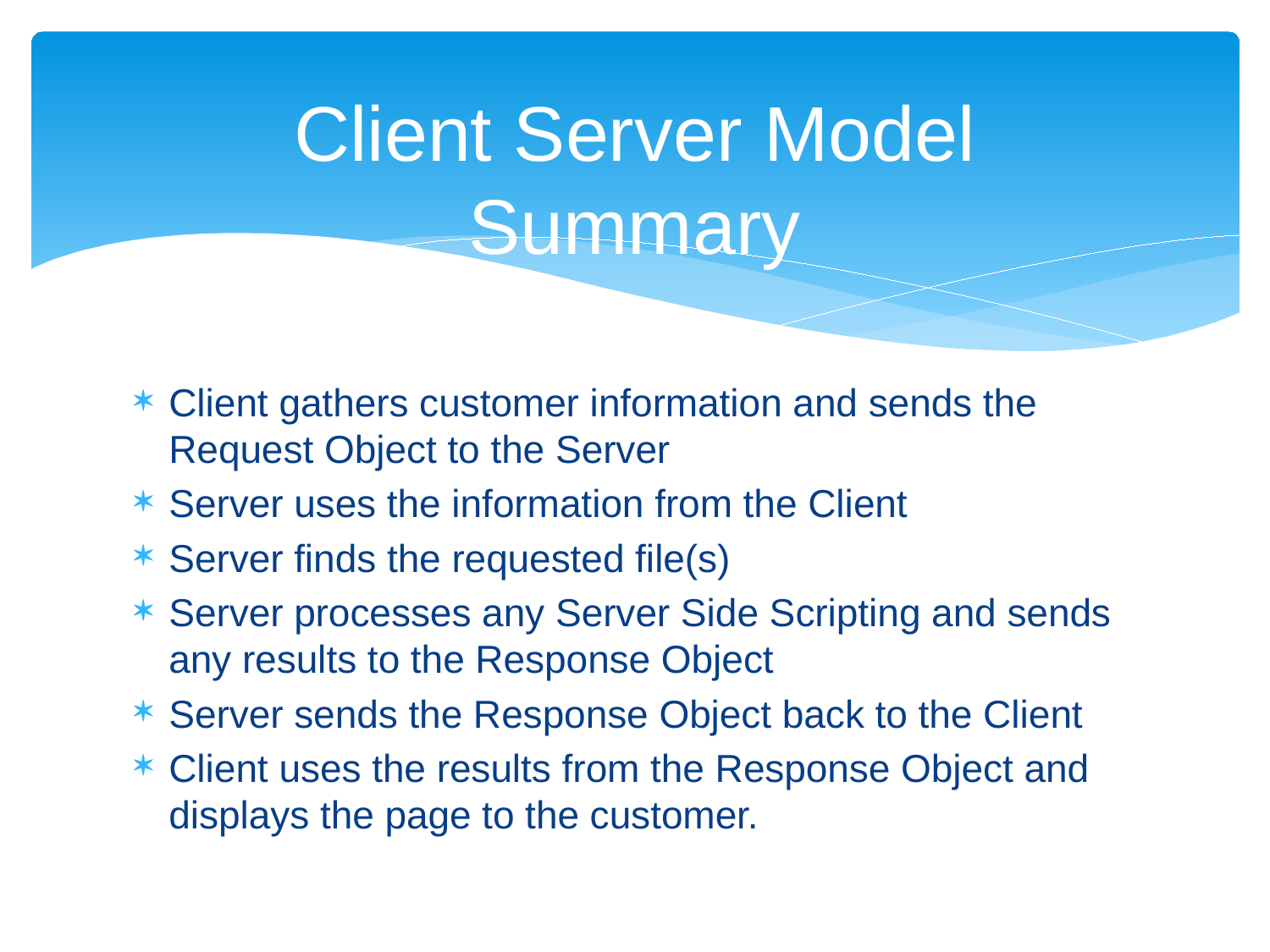

# Client Server Model Summary
Client gathers customer information and sends the Request Object to the Server
Server uses the information from the Client
Server finds the requested file(s)
Server processes any Server Side Scripting and sends any results to the Response Object
Server sends the Response Object back to the Client
Client uses the results from the Response Object and displays the page to the customer.